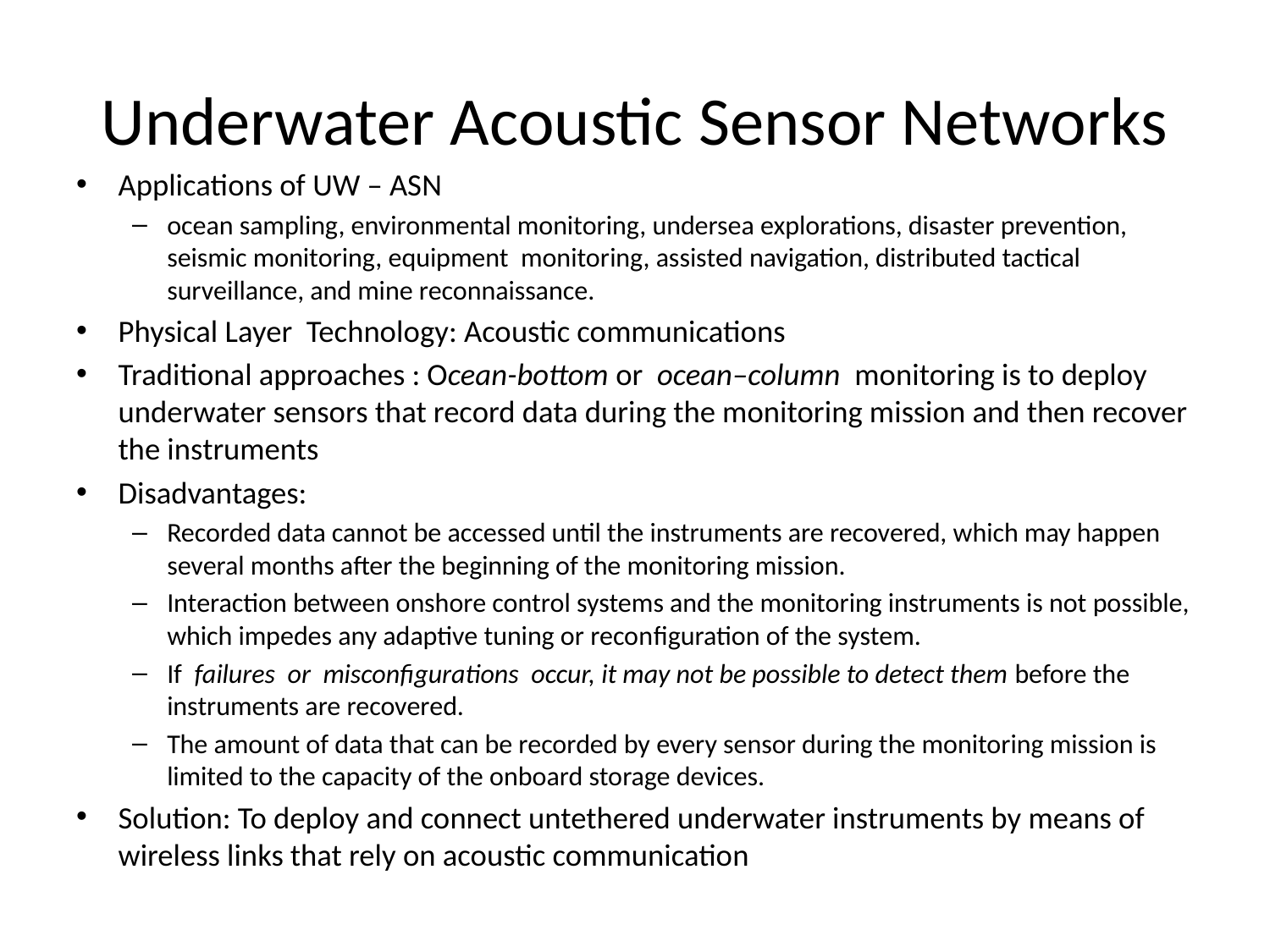

# Underwater Acoustic Sensor Networks
Applications of UW – ASN
ocean sampling, environmental monitoring, undersea explorations, disaster prevention, seismic monitoring, equipment  monitoring, assisted navigation, distributed tactical surveillance, and mine reconnaissance.
Physical Layer  Technology: Acoustic communications
Traditional approaches : Ocean-bottom or  ocean–column  monitoring is to deploy underwater sensors that record data during the monitoring mission and then recover the instruments
Disadvantages:
Recorded data cannot be accessed until the instruments are recovered, which may happen several months after the beginning of the monitoring mission.
Interaction between onshore control systems and the monitoring instruments is not possible, which impedes any adaptive tuning or reconﬁguration of the system.
If  failures  or  misconﬁgurations  occur, it may not be possible to detect them before the instruments are recovered.
The amount of data that can be recorded by every sensor during the monitoring mission is limited to the capacity of the onboard storage devices.
Solution: To deploy and connect untethered underwater instruments by means of wireless links that rely on acoustic communication